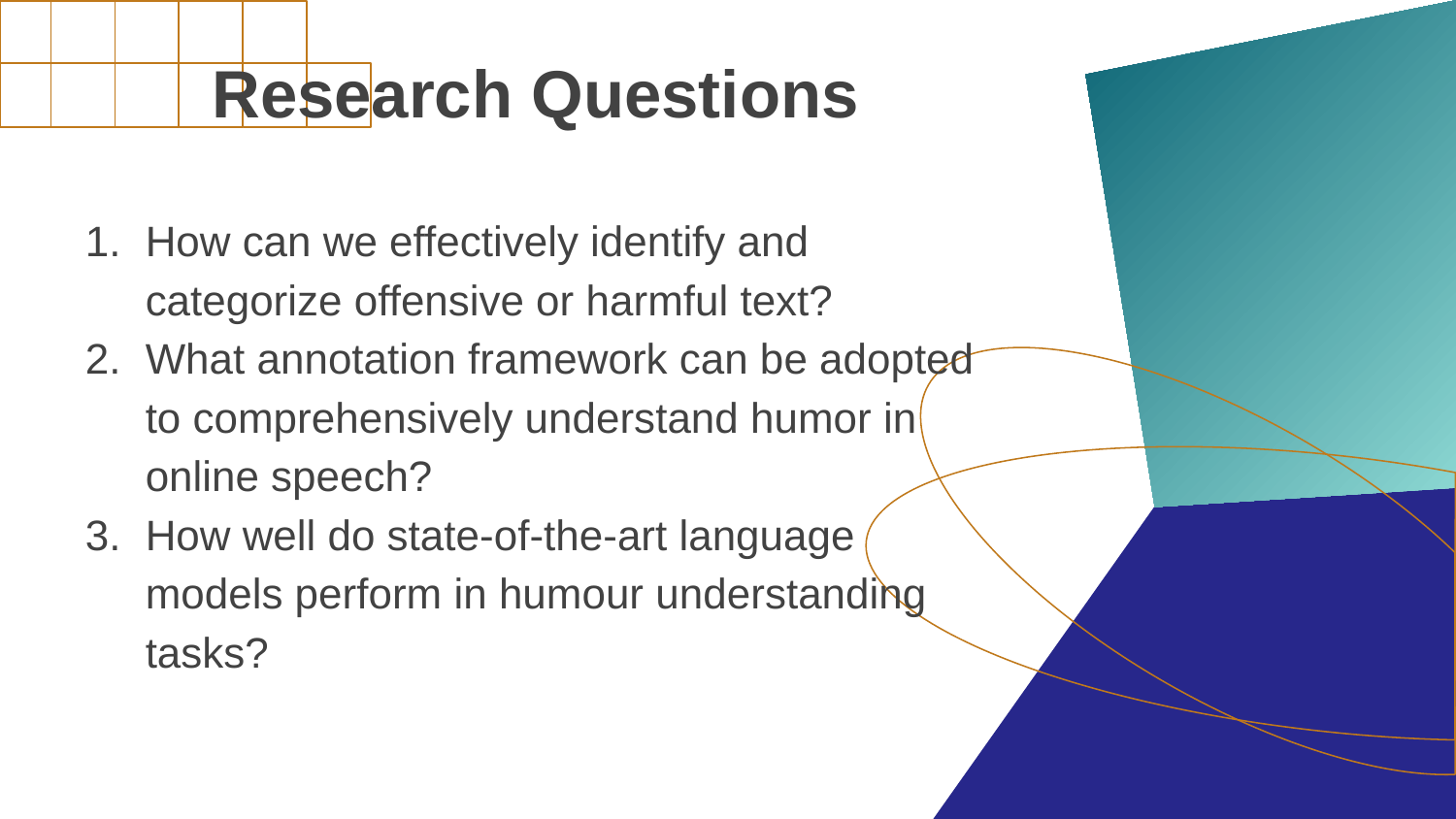

Research Questions
# How can we effectively identify and categorize offensive or harmful text?
What annotation framework can be adopted to comprehensively understand humor in online speech?
How well do state-of-the-art language models perform in humour understanding tasks?